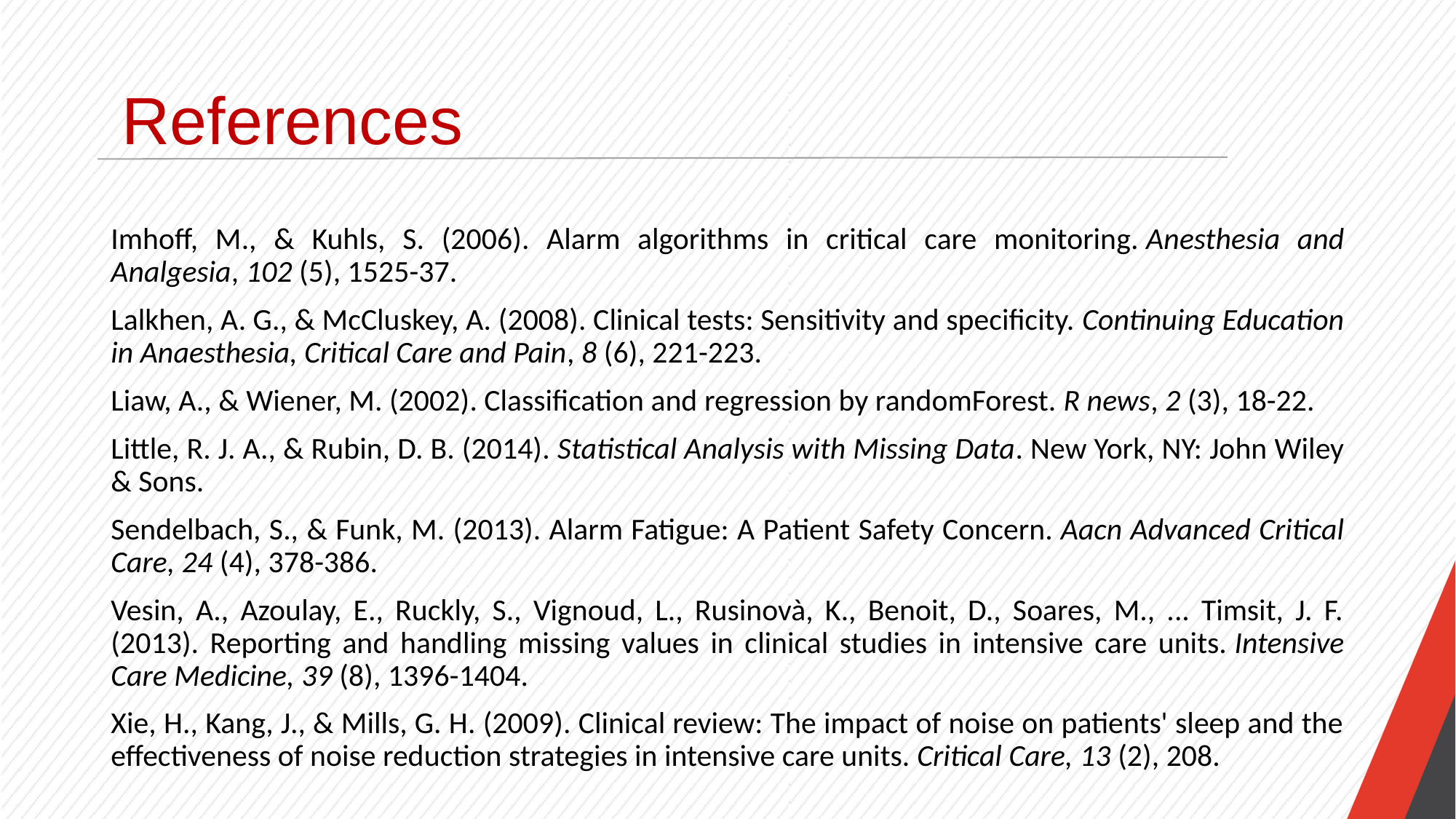

References
Imhoff, M., & Kuhls, S. (2006). Alarm algorithms in critical care monitoring. Anesthesia and Analgesia, 102 (5), 1525-37.
Lalkhen, A. G., & McCluskey, A. (2008). Clinical tests: Sensitivity and specificity. Continuing Education in Anaesthesia, Critical Care and Pain, 8 (6), 221-223.
Liaw, A., & Wiener, M. (2002). Classification and regression by randomForest. R news, 2 (3), 18-22.
Little, R. J. A., & Rubin, D. B. (2014). Statistical Analysis with Missing Data. New York, NY: John Wiley & Sons.
Sendelbach, S., & Funk, M. (2013). Alarm Fatigue: A Patient Safety Concern. Aacn Advanced Critical Care, 24 (4), 378-386.
Vesin, A., Azoulay, E., Ruckly, S., Vignoud, L., Rusinovà, K., Benoit, D., Soares, M., ... Timsit, J. F. (2013). Reporting and handling missing values in clinical studies in intensive care units. Intensive Care Medicine, 39 (8), 1396-1404.
Xie, H., Kang, J., & Mills, G. H. (2009). Clinical review: The impact of noise on patients' sleep and the effectiveness of noise reduction strategies in intensive care units. Critical Care, 13 (2), 208.